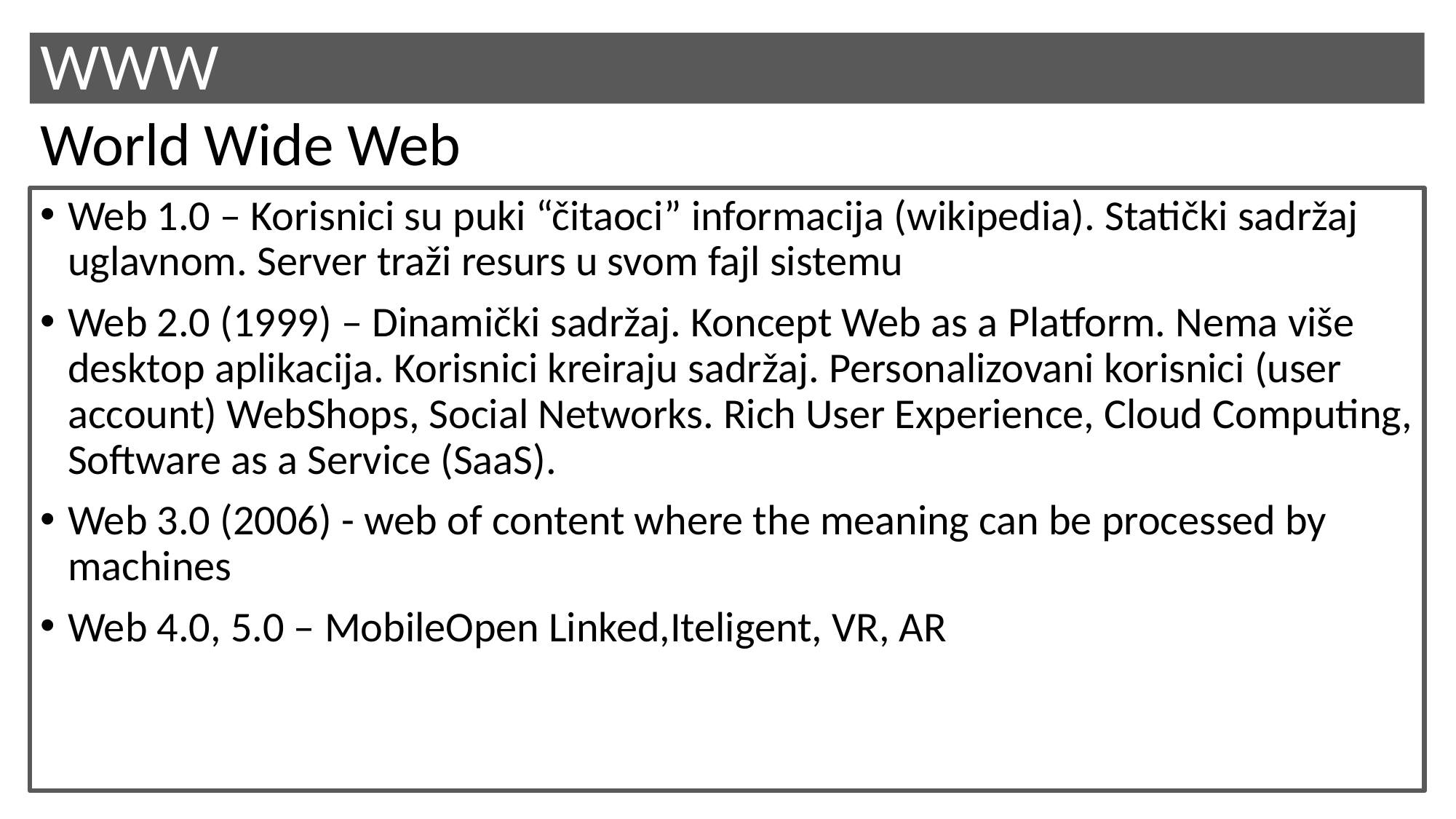

# WWW
World Wide Web
Web 1.0 – Korisnici su puki “čitaoci” informacija (wikipedia). Statički sadržaj uglavnom. Server traži resurs u svom fajl sistemu
Web 2.0 (1999) – Dinamički sadržaj. Koncept Web as a Platform. Nema više desktop aplikacija. Korisnici kreiraju sadržaj. Personalizovani korisnici (user account) WebShops, Social Networks. Rich User Experience, Cloud Computing, Software as a Service (SaaS).
Web 3.0 (2006) - web of content where the meaning can be processed by machines
Web 4.0, 5.0 – MobileOpen Linked,Iteligent, VR, AR